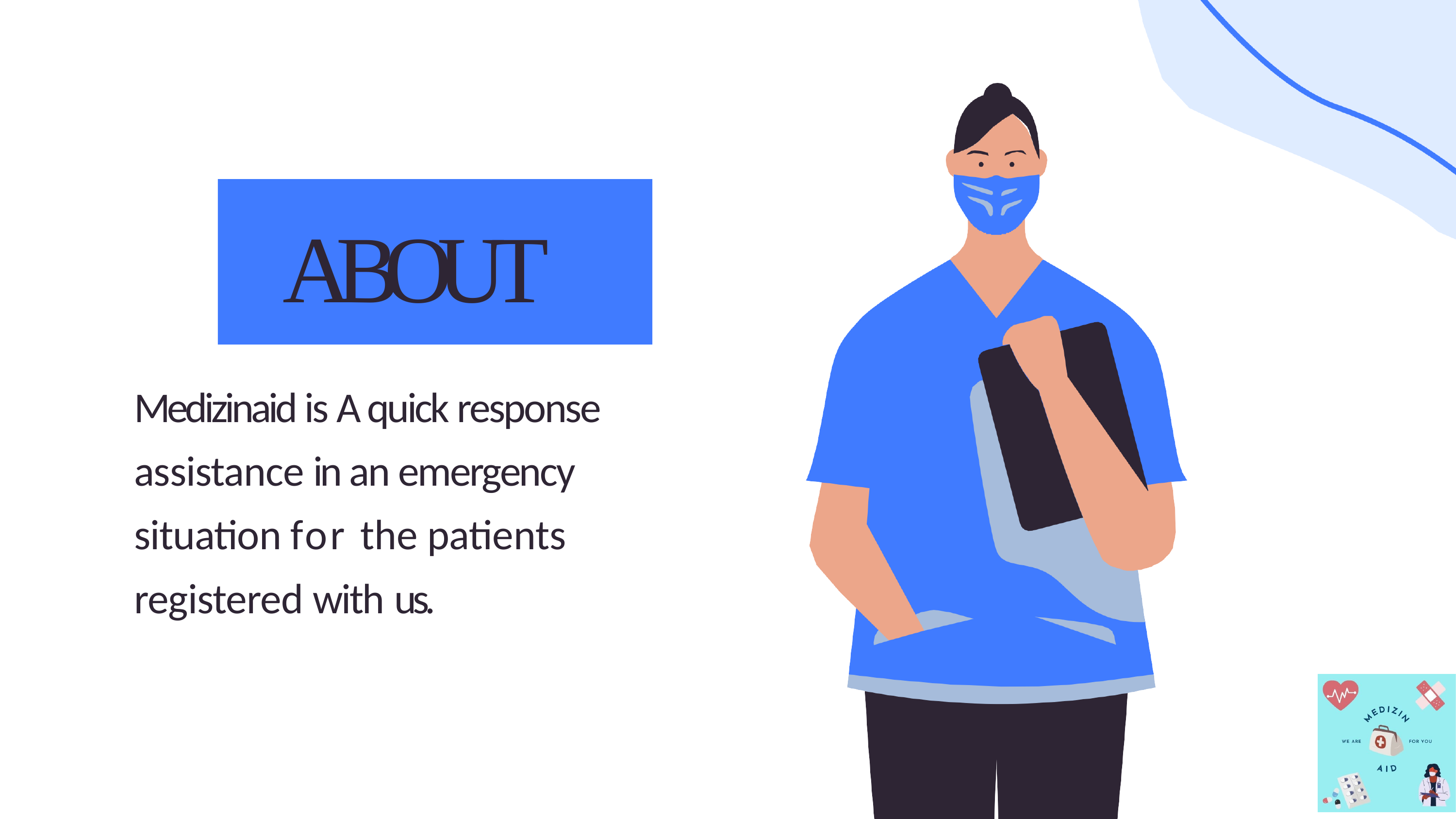

# ABOUT
Medizinaid is A quick response  assistance in an emergency situation for the patients  registered with us.